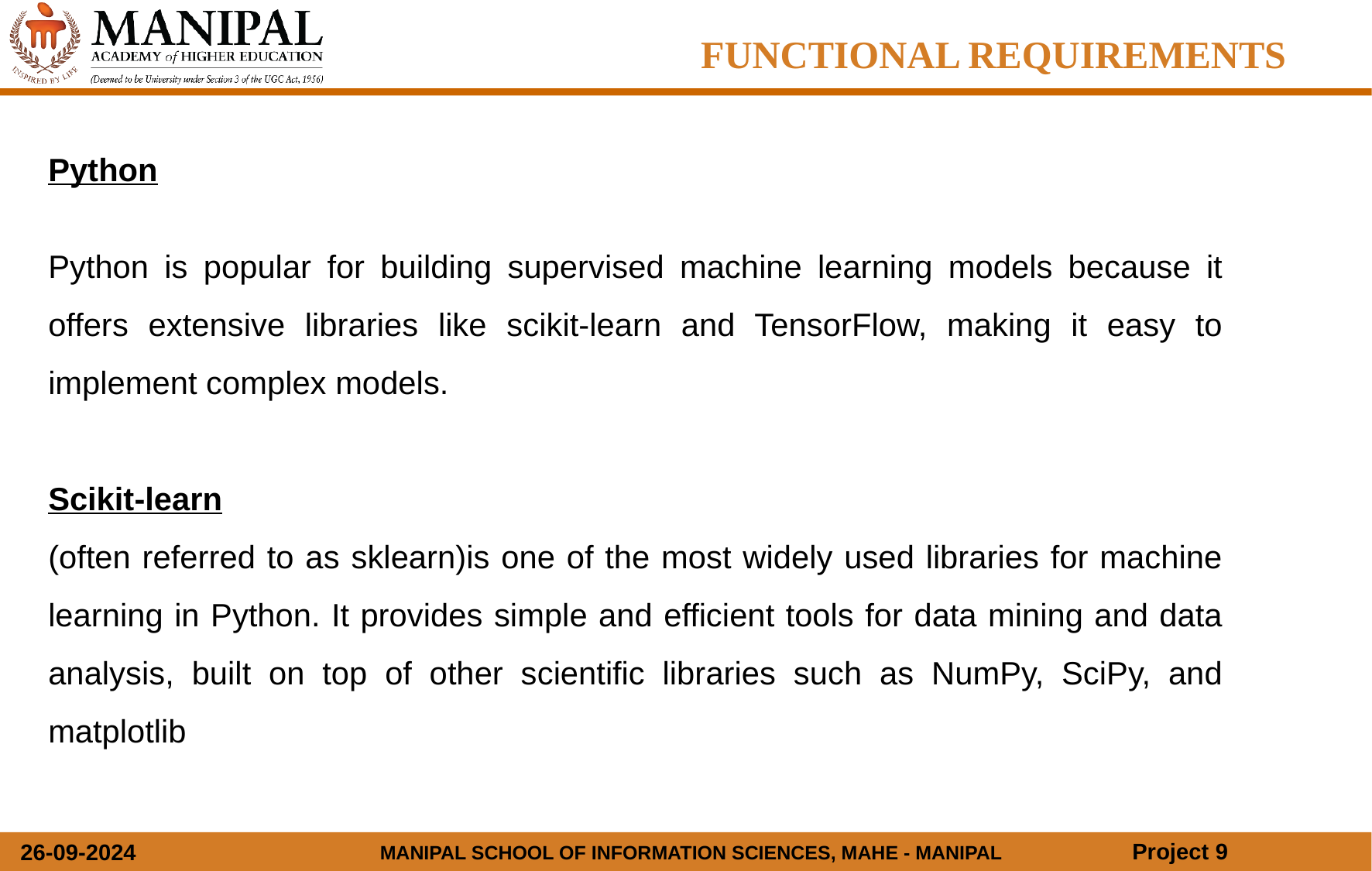

FUNCTIONAL REQUIREMENTS

Python

Python is popular for building supervised machine learning models because it offers extensive libraries like scikit-learn and TensorFlow, making it easy to implement complex models.

Scikit-learn
(often referred to as sklearn)is one of the most widely used libraries for machine learning in Python. It provides simple and efficient tools for data mining and data analysis, built on top of other scientific libraries such as NumPy, SciPy, and matplotlib